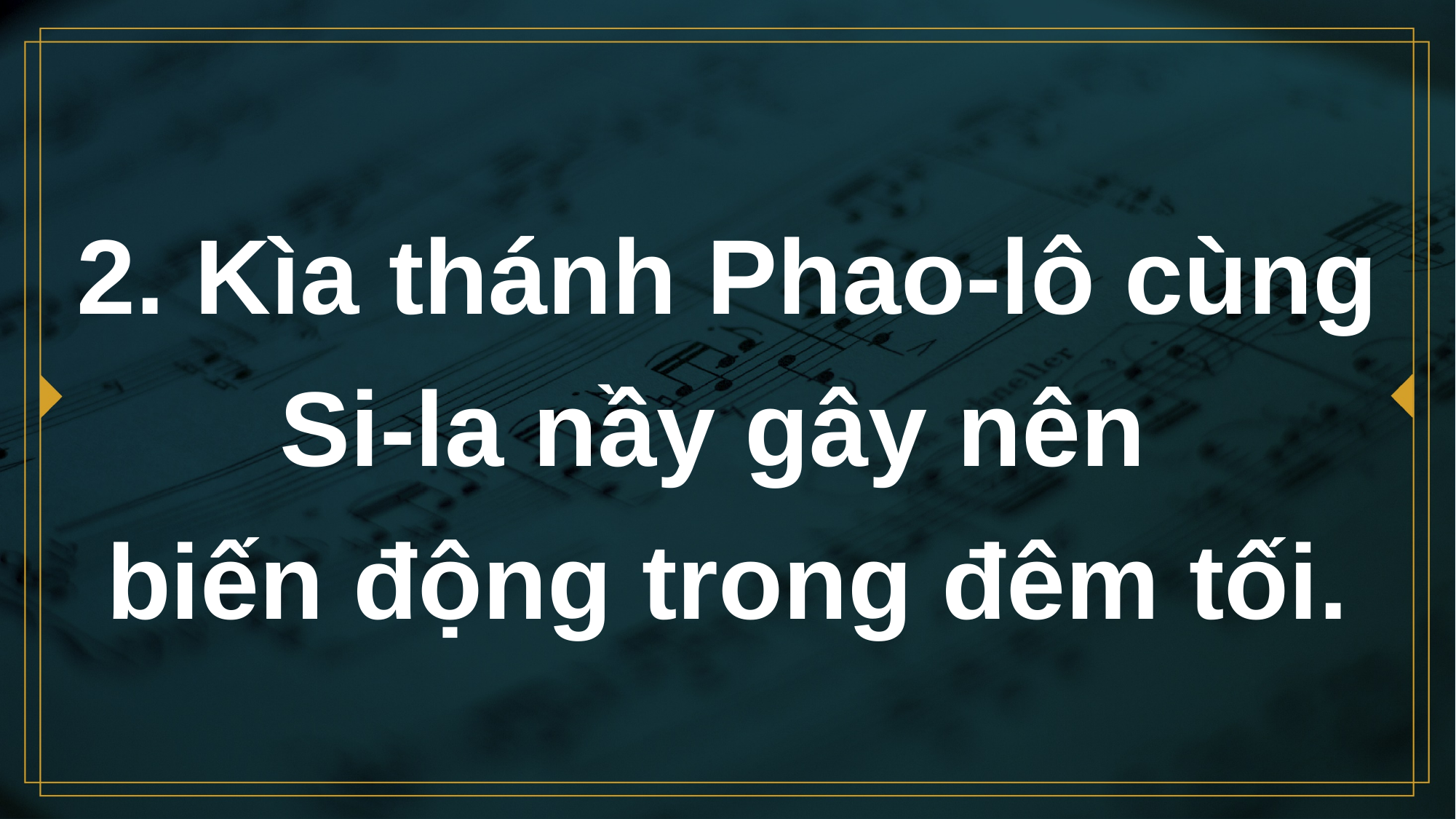

# 2. Kìa thánh Phao-lô cùng Si-la nầy gây nên biến động trong đêm tối.